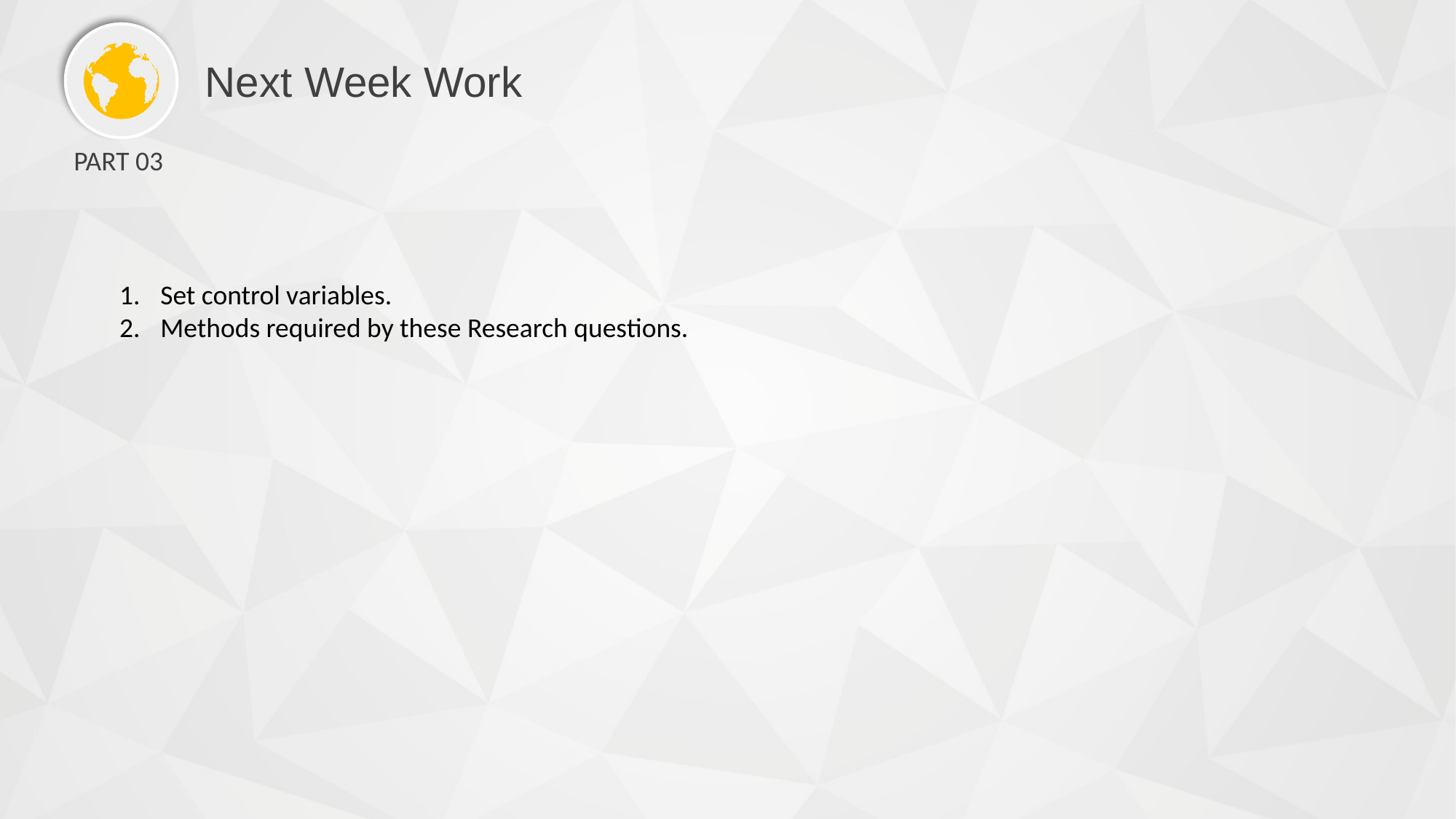

Next Week Work
PART 03
Set control variables.
Methods required by these Research questions.